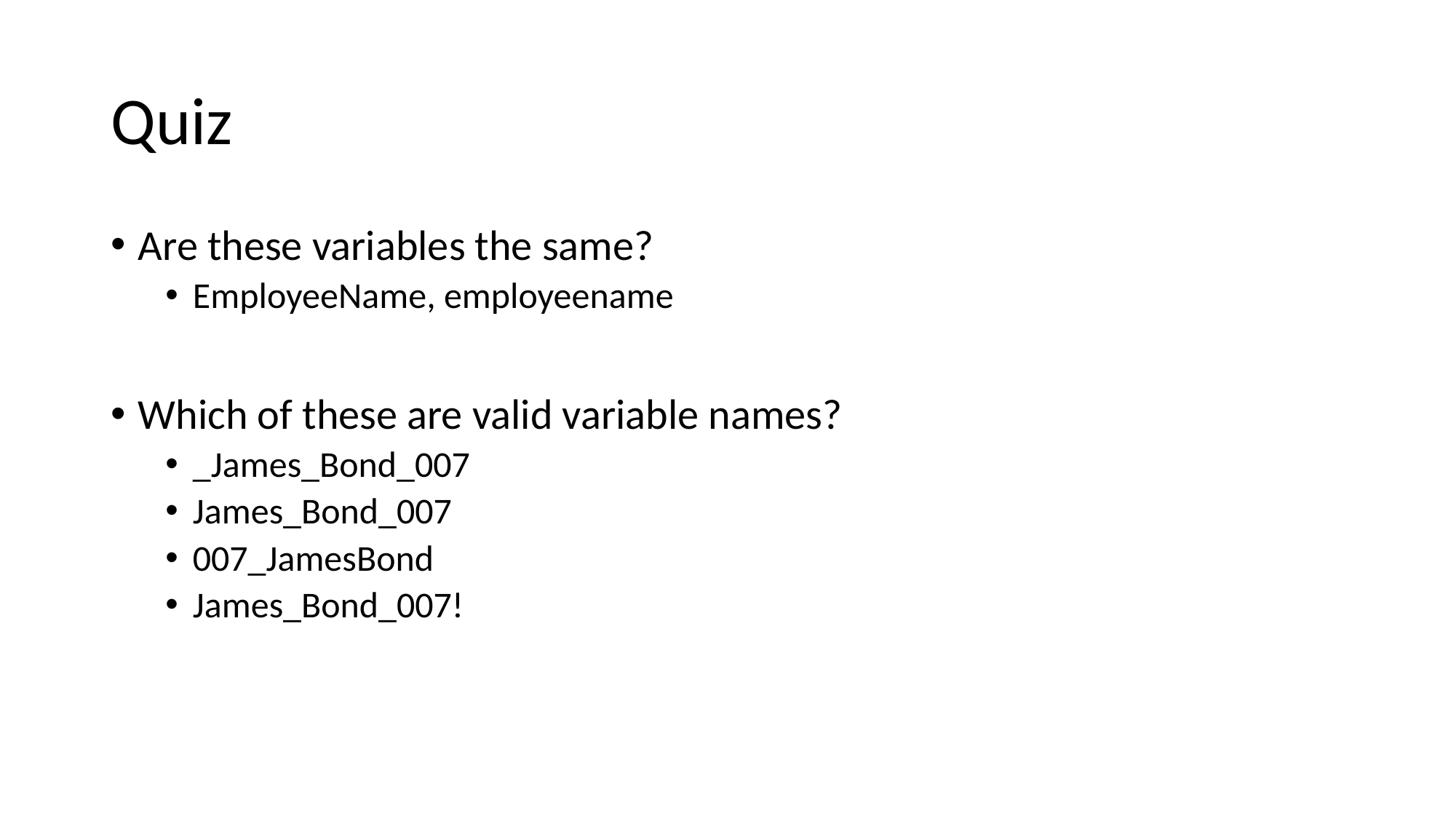

# Quiz
Are these variables the same?
EmployeeName, employeename

Which of these are valid variable names?
_James_Bond_007
James_Bond_007
007_JamesBond
James_Bond_007!